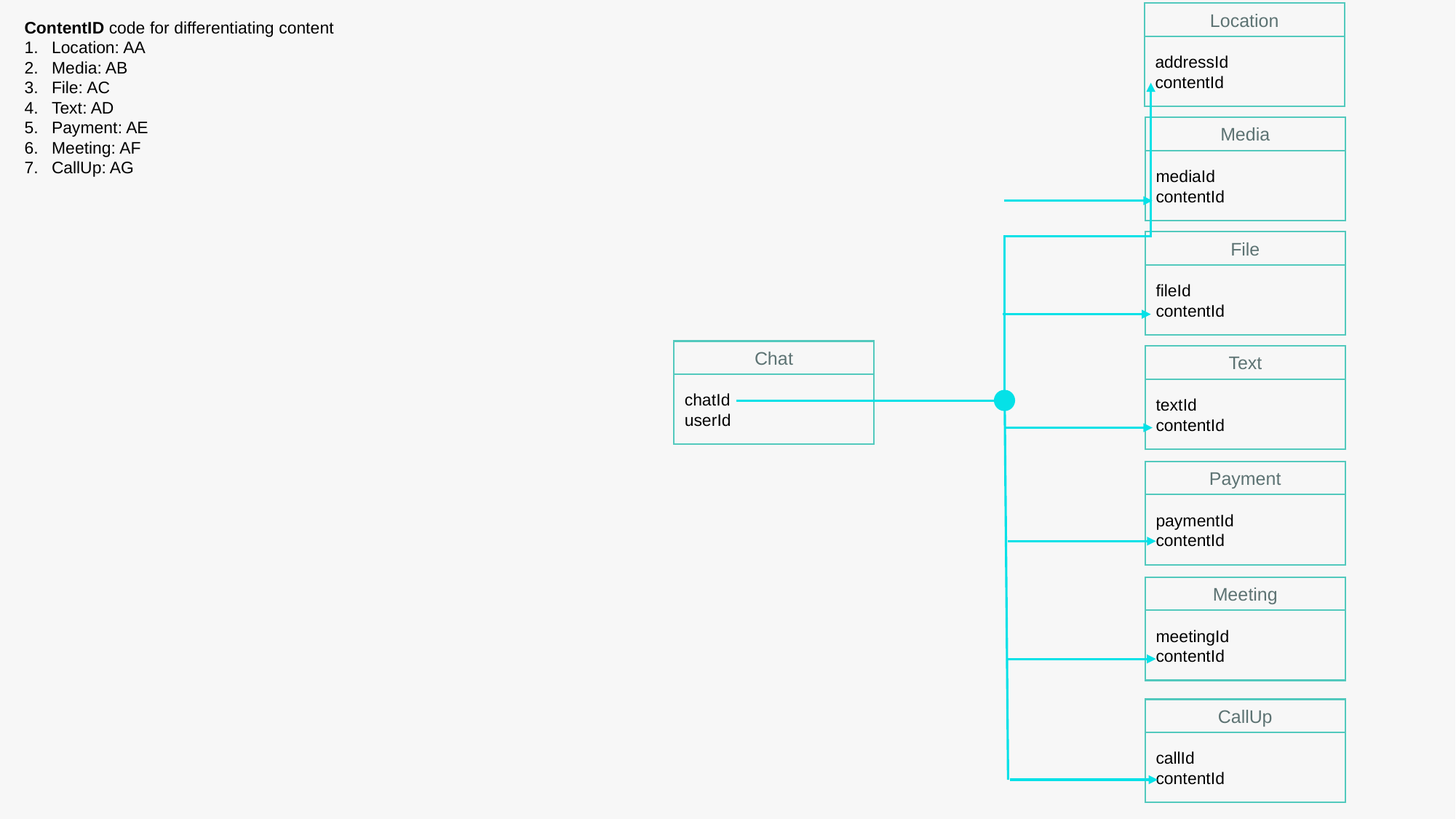

Location
addressId
contentId
ContentID code for differentiating content
Location: AA
Media: AB
File: AC
Text: AD
Payment: AE
Meeting: AF
CallUp: AG

Media
mediaId
contentId

File
fileId
contentId

Chat
chatId
userId

Text

textId
contentId

Payment

paymentId
contentId
Meeting

meetingId
contentId

CallUp
callId
contentId